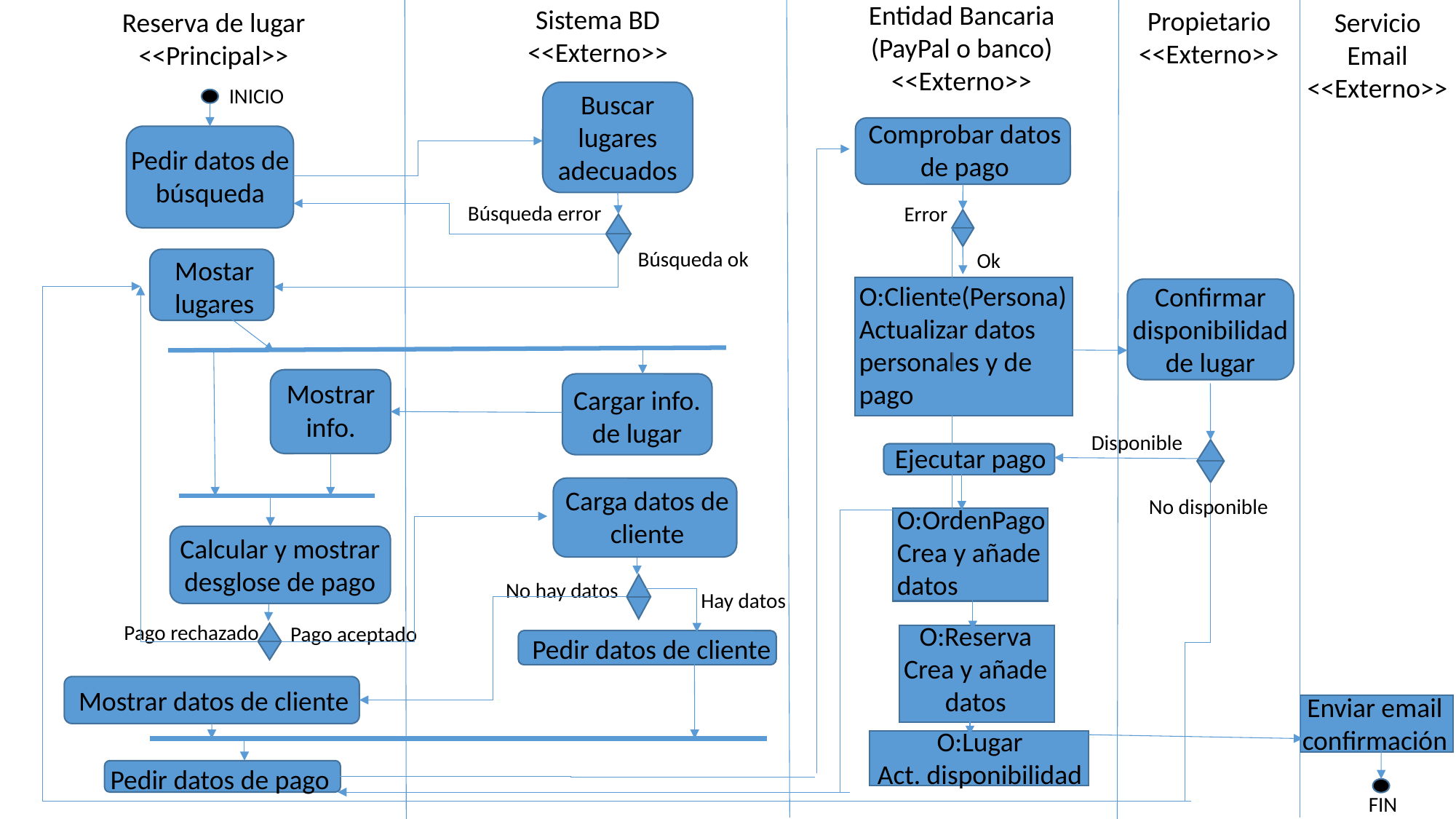

Servicio
Email
<<Externo>>
Entidad Bancaria
(PayPal o banco)
<<Externo>>
Sistema BD
<<Externo>>
Propietario
<<Externo>>
Reserva de lugar
<<Principal>>
INICIO
Buscar lugares
adecuados

Comprobar datos de pago

Pedir datos de búsqueda
Búsqueda error
Error

Búsqueda ok
Ok
Mostar lugares

O:Cliente(Persona)
Actualizar datos personales y de pago

Confirmar disponibilidad de lugar

Mostrar info.

Cargar info. de lugar
Disponible
Ejecutar pago

Carga datos de cliente
No disponible
O:OrdenPago
Crea y añade datos

Calcular y mostrar desglose de pago

No hay datos

Hay datos
Pago rechazado
O:Reserva
Crea y añade datos
Pago aceptado

Pedir datos de cliente

Mostrar datos de cliente
Enviar email
confirmación

O:Lugar
Act. disponibilidad

Pedir datos de pago

FIN